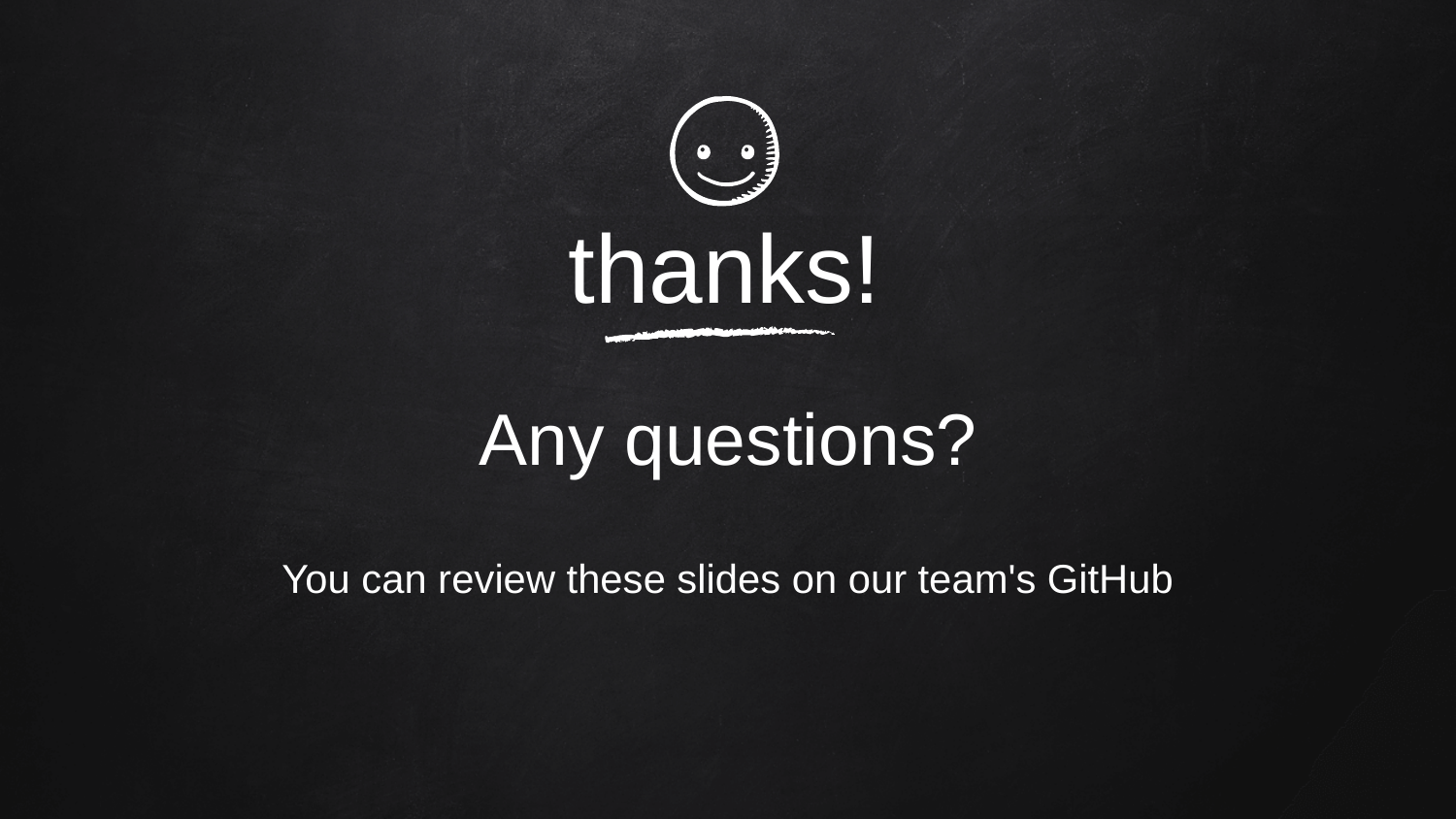

thanks!

Any questions?

You can review these slides on our team's GitHub